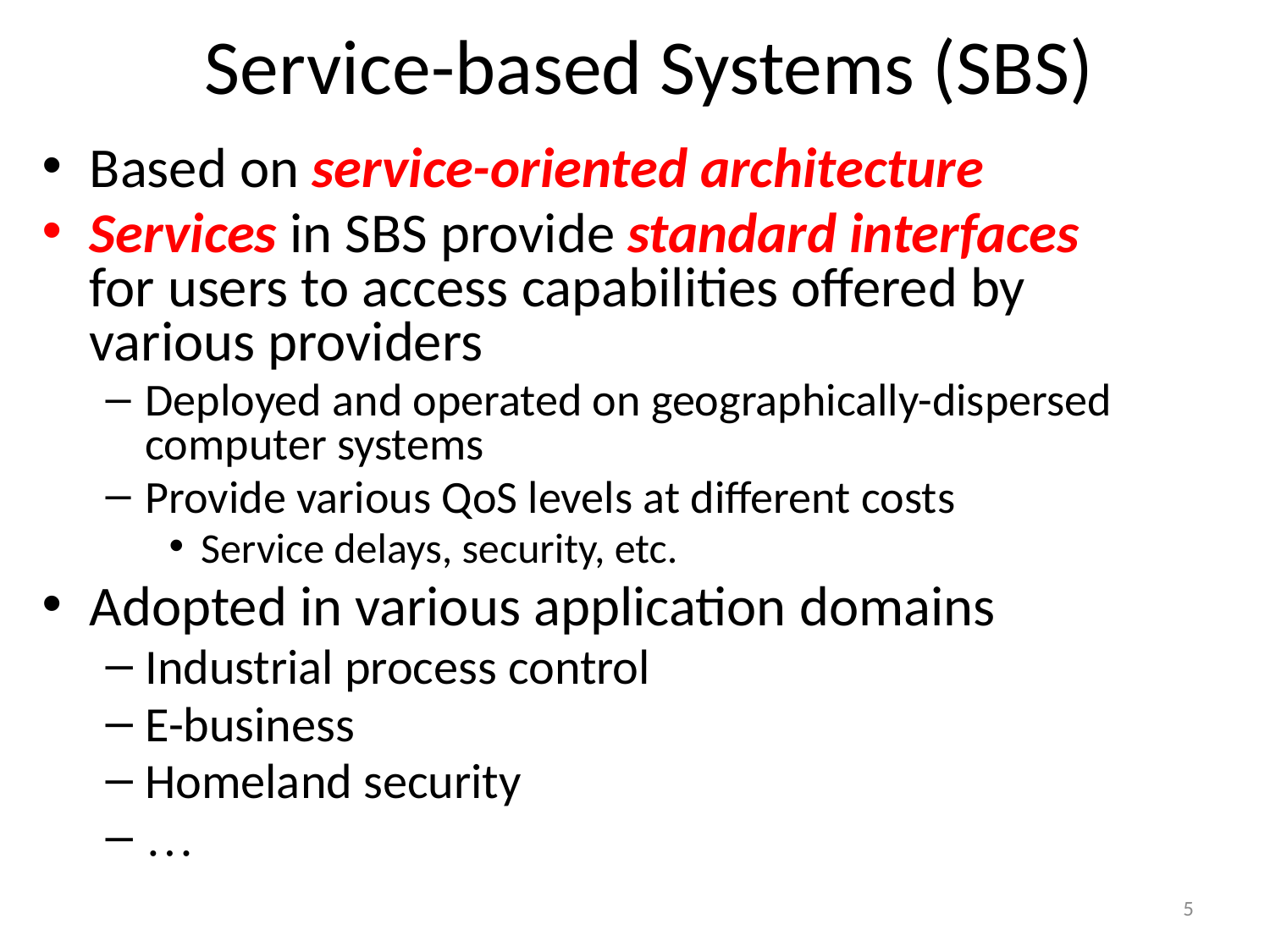

# Service-based Systems (SBS)
Based on service-oriented architecture
Services in SBS provide standard interfaces for users to access capabilities offered by various providers
Deployed and operated on geographically-dispersed computer systems
Provide various QoS levels at different costs
Service delays, security, etc.
Adopted in various application domains
Industrial process control
E-business
Homeland security
…

5